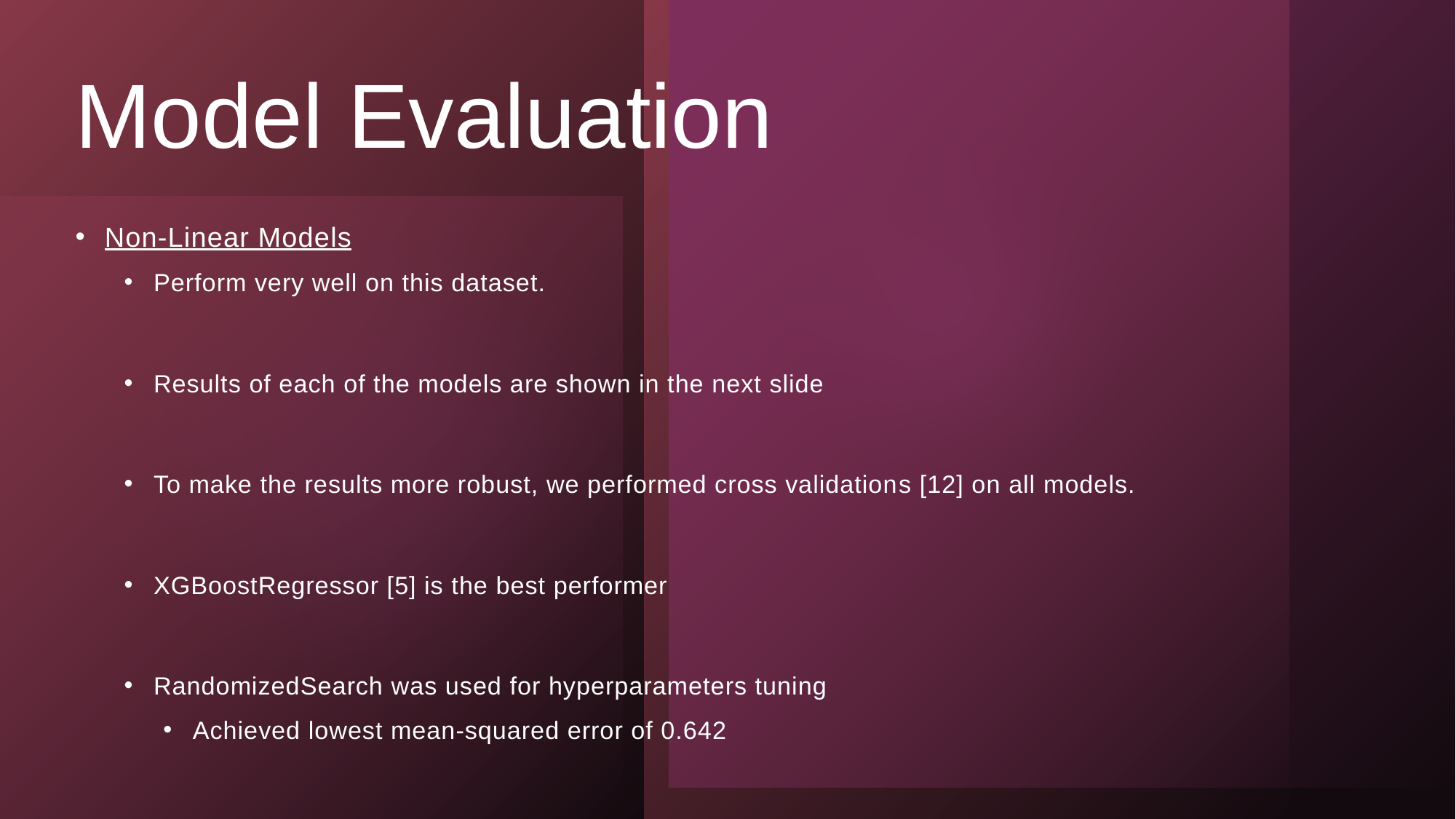

# Model Evaluation
Non-Linear Models
Perform very well on this dataset.

Results of each of the models are shown in the next slide

To make the results more robust, we performed cross validations [12] on all models.

XGBoostRegressor [5] is the best performer

RandomizedSearch was used for hyperparameters tuning
Achieved lowest mean-squared error of 0.642